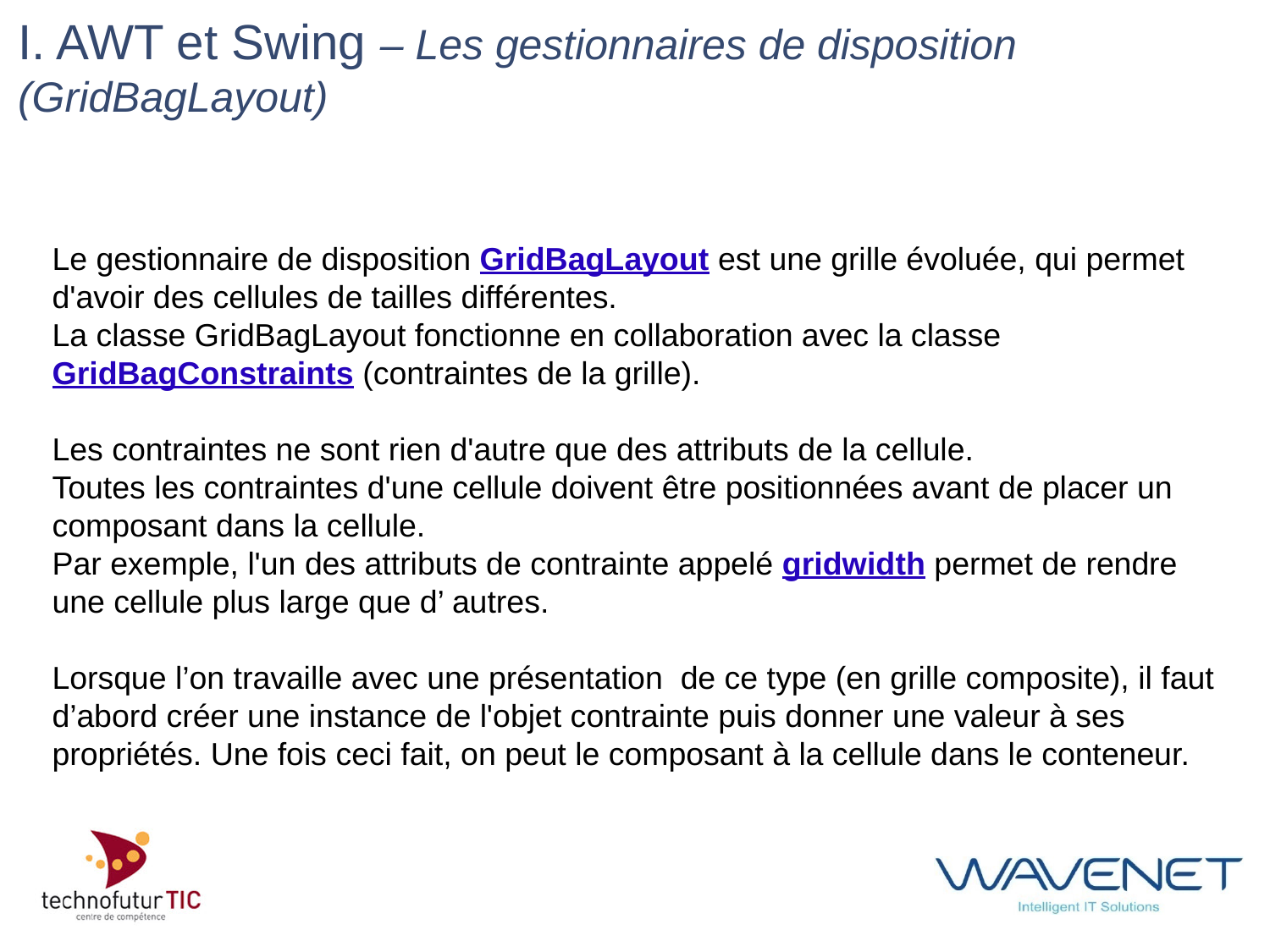

# I. AWT et Swing – Les gestionnaires de disposition 	(GridBagLayout)
Le gestionnaire de disposition GridBagLayout est une grille évoluée, qui permet d'avoir des cellules de tailles différentes.
La classe GridBagLayout fonctionne en collaboration avec la classe GridBagConstraints (contraintes de la grille).

Les contraintes ne sont rien d'autre que des attributs de la cellule.
Toutes les contraintes d'une cellule doivent être positionnées avant de placer un composant dans la cellule.
Par exemple, l'un des attributs de contrainte appelé gridwidth permet de rendre une cellule plus large que d’ autres.
Lorsque l’on travaille avec une présentation  de ce type (en grille composite), il faut d’abord créer une instance de l'objet contrainte puis donner une valeur à ses propriétés. Une fois ceci fait, on peut le composant à la cellule dans le conteneur.